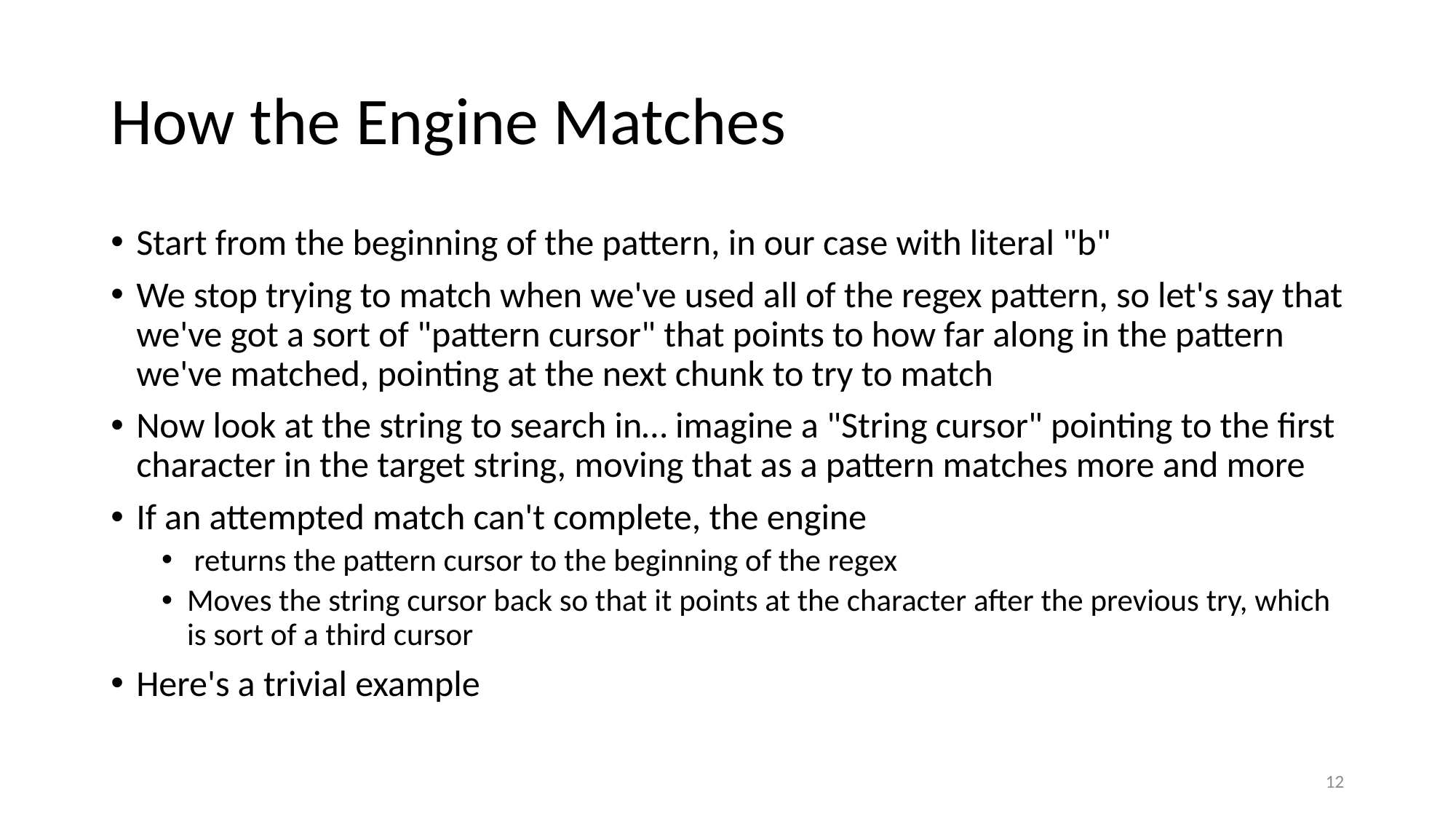

# How the Engine Matches
Start from the beginning of the pattern, in our case with literal "b"
We stop trying to match when we've used all of the regex pattern, so let's say that we've got a sort of "pattern cursor" that points to how far along in the pattern we've matched, pointing at the next chunk to try to match
Now look at the string to search in… imagine a "String cursor" pointing to the first character in the target string, moving that as a pattern matches more and more
If an attempted match can't complete, the engine
 returns the pattern cursor to the beginning of the regex
Moves the string cursor back so that it points at the character after the previous try, which is sort of a third cursor
Here's a trivial example
12